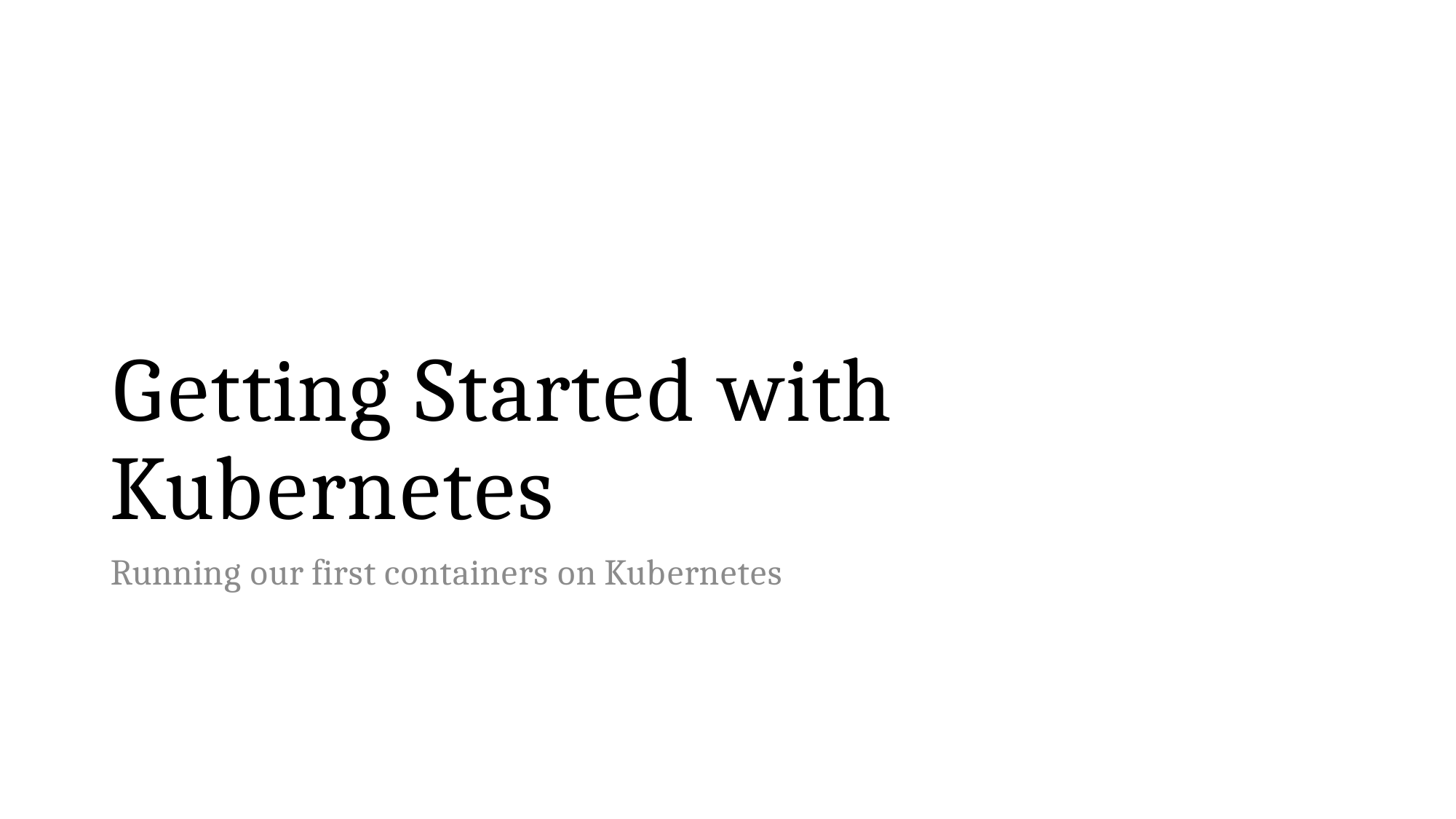

# Getting Started with Kubernetes
Running our first containers on Kubernetes